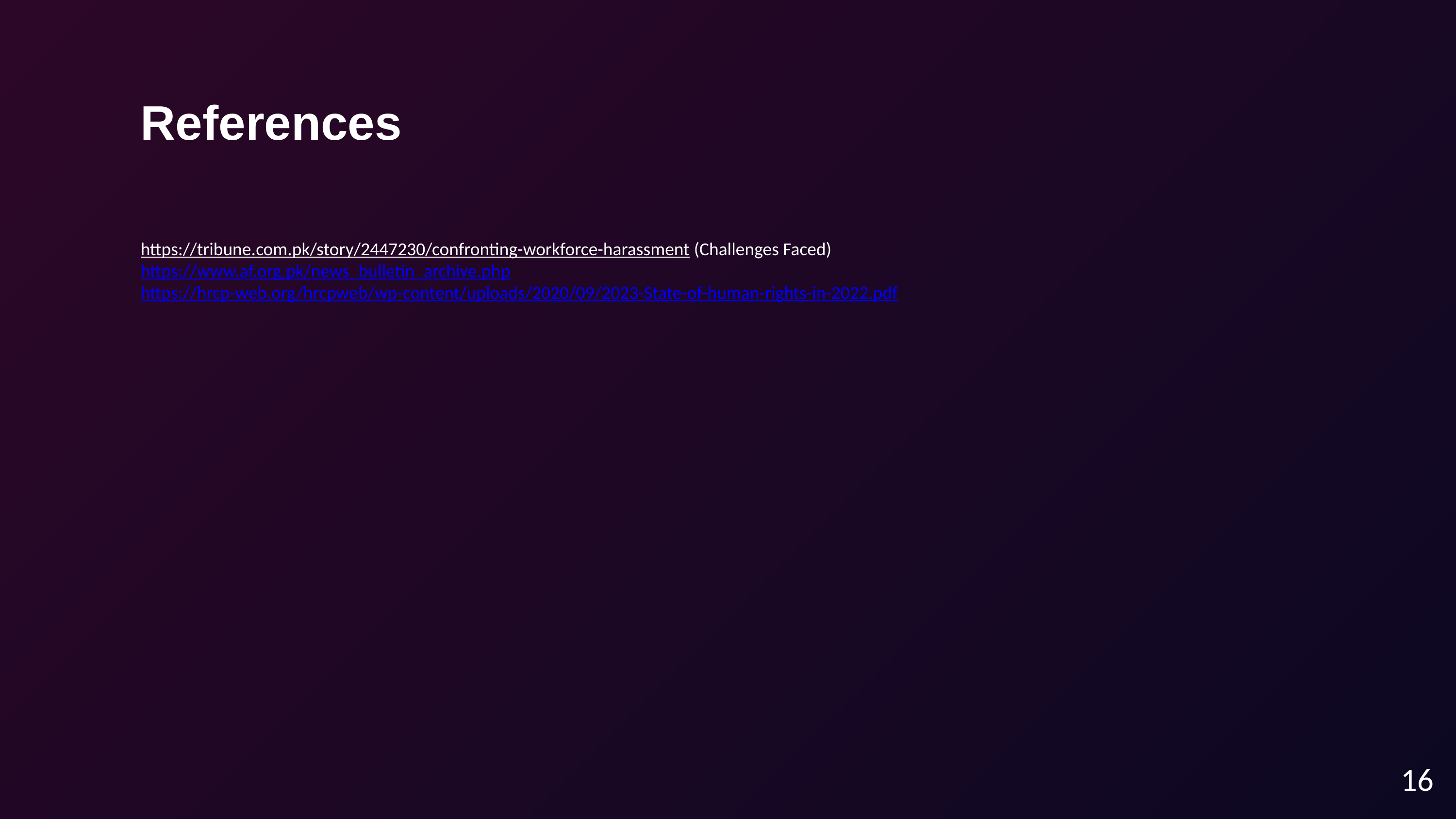

References
https://tribune.com.pk/story/2447230/confronting-workforce-harassment (Challenges Faced)
https://www.af.org.pk/news_bulletin_archive.php
https://hrcp-web.org/hrcpweb/wp-content/uploads/2020/09/2023-State-of-human-rights-in-2022.pdf

16